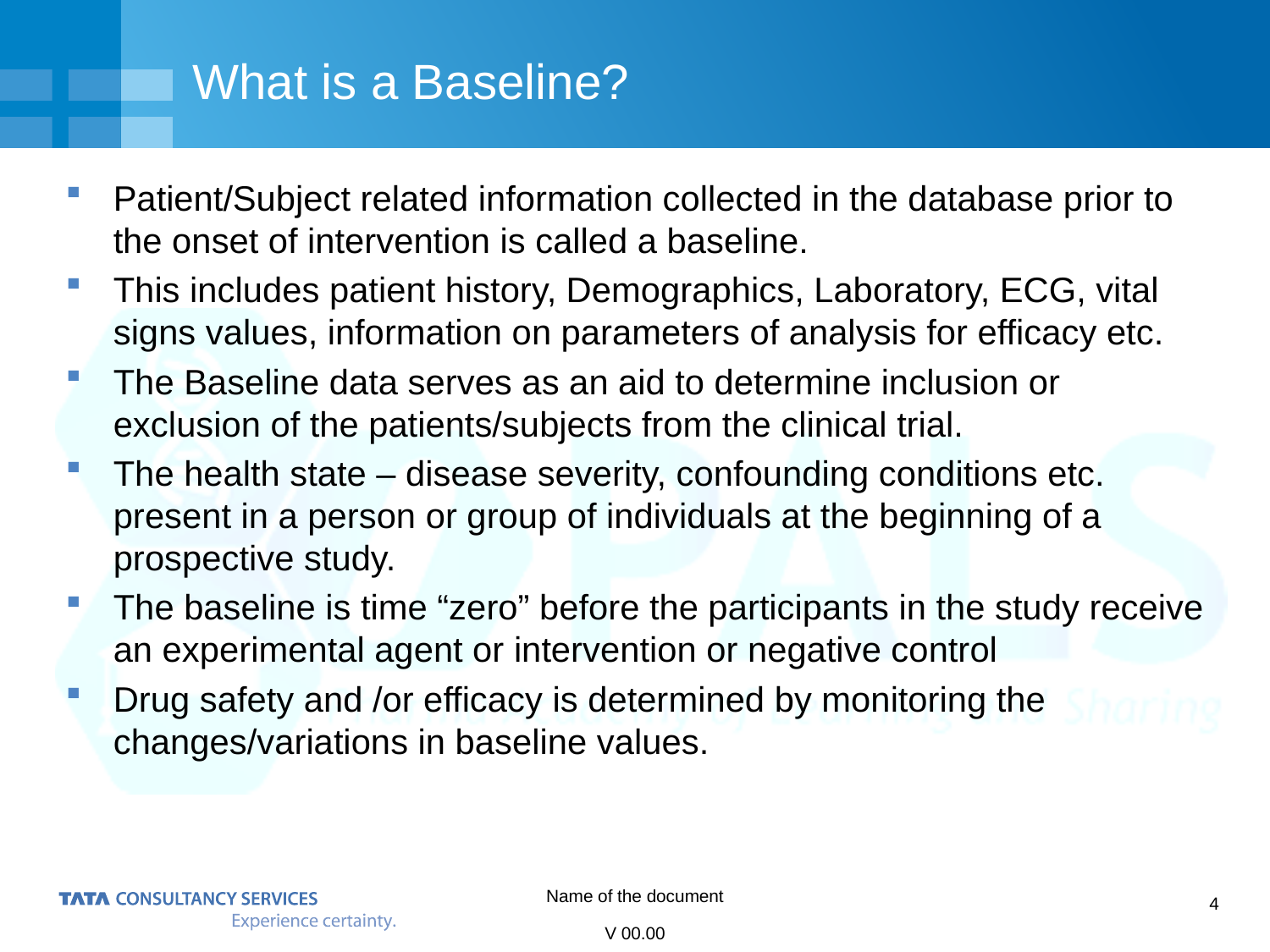

# What is a Baseline?
Patient/Subject related information collected in the database prior to the onset of intervention is called a baseline.
This includes patient history, Demographics, Laboratory, ECG, vital signs values, information on parameters of analysis for efficacy etc.
The Baseline data serves as an aid to determine inclusion or exclusion of the patients/subjects from the clinical trial.
The health state – disease severity, confounding conditions etc. present in a person or group of individuals at the beginning of a prospective study.
The baseline is time “zero” before the participants in the study receive an experimental agent or intervention or negative control
Drug safety and /or efficacy is determined by monitoring the changes/variations in baseline values.